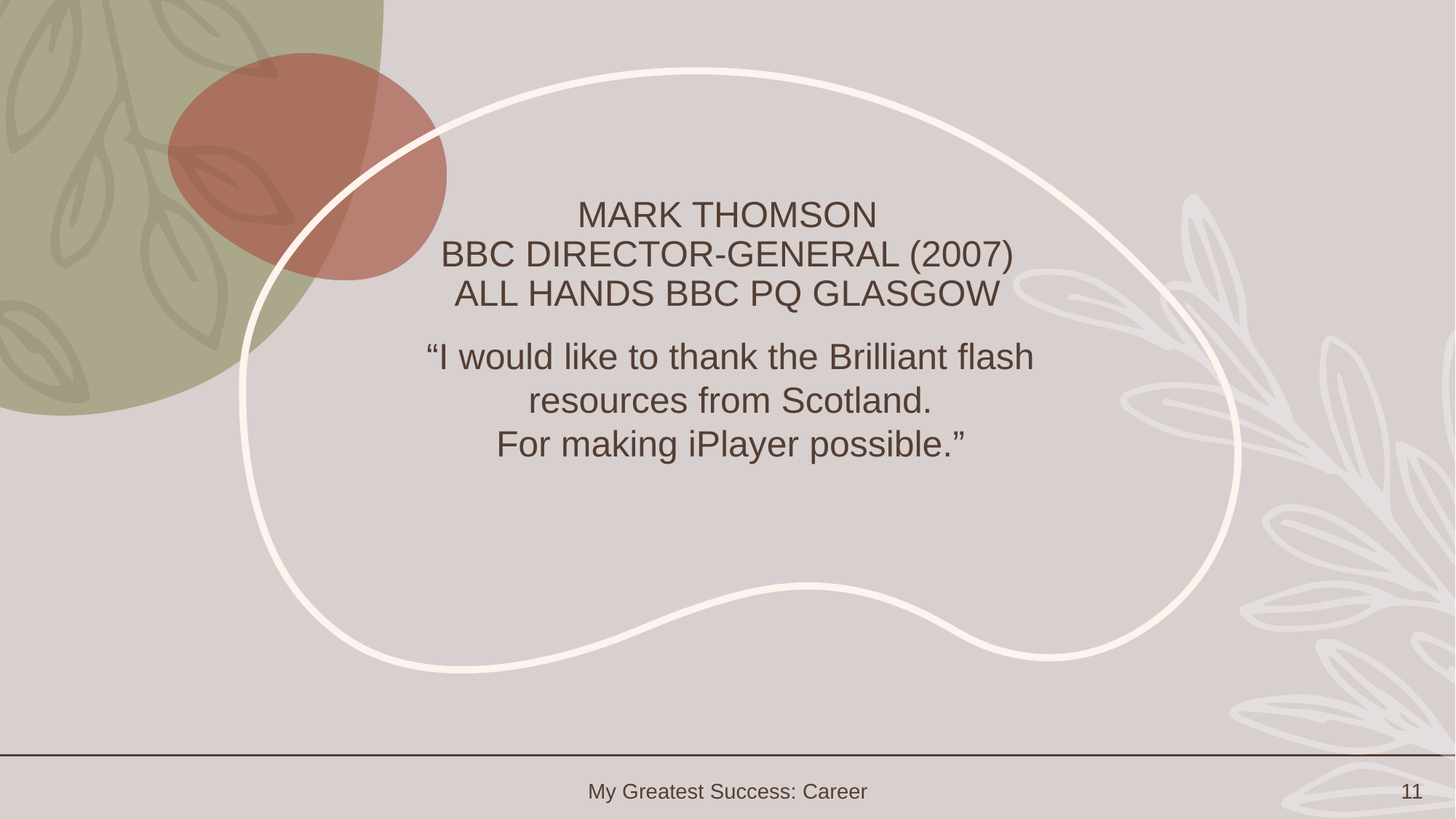

# Mark Thomson BBC Director-general (2007) all hands BBC PQ Glasgow
“I would like to thank the Brilliant flash resources from Scotland.
For making iPlayer possible.”
My Greatest Success: Career
11